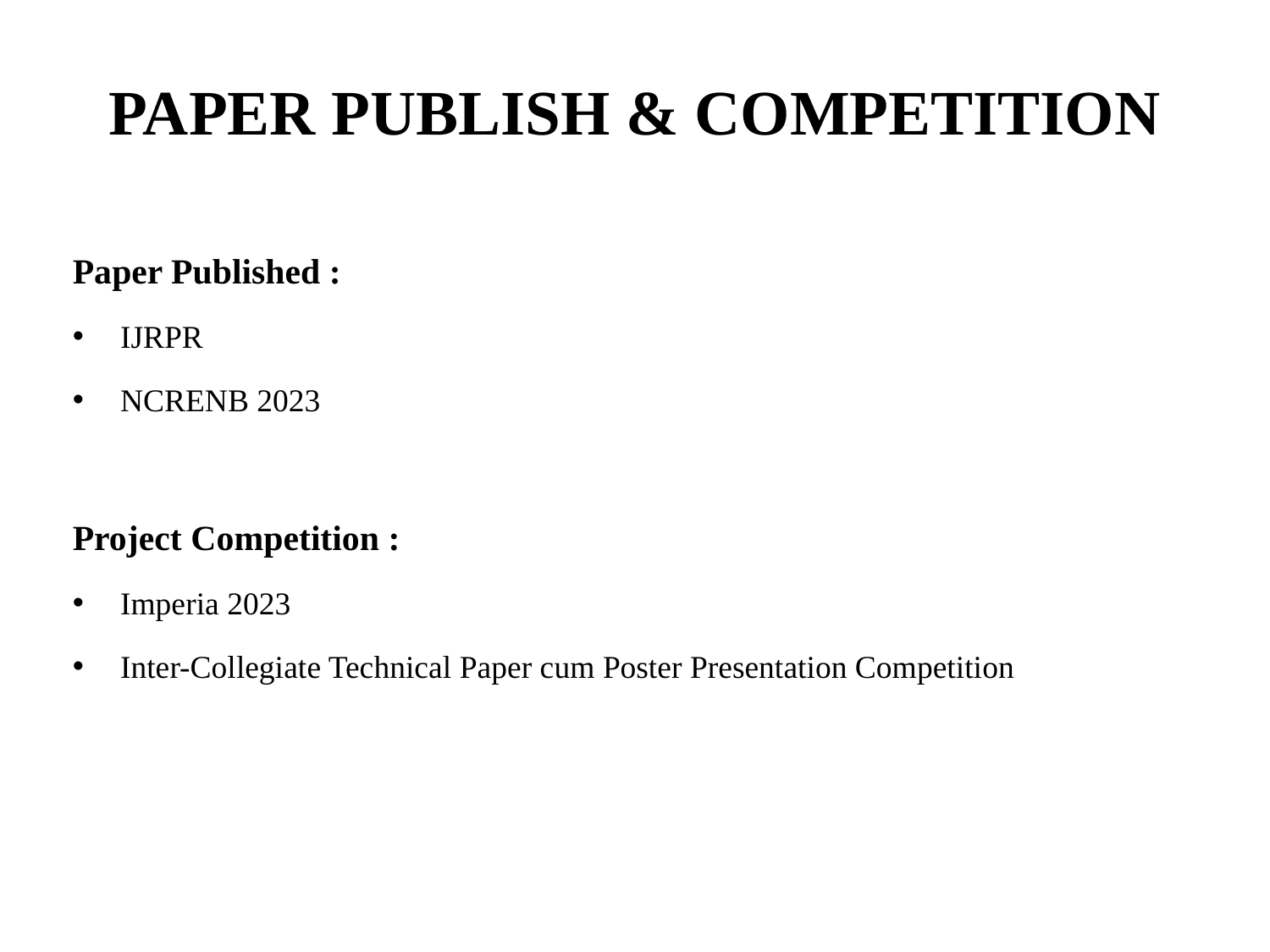

# PAPER PUBLISH & COMPETITION
Paper Published :
IJRPR
NCRENB 2023

Project Competition :
Imperia 2023
Inter-Collegiate Technical Paper cum Poster Presentation Competition